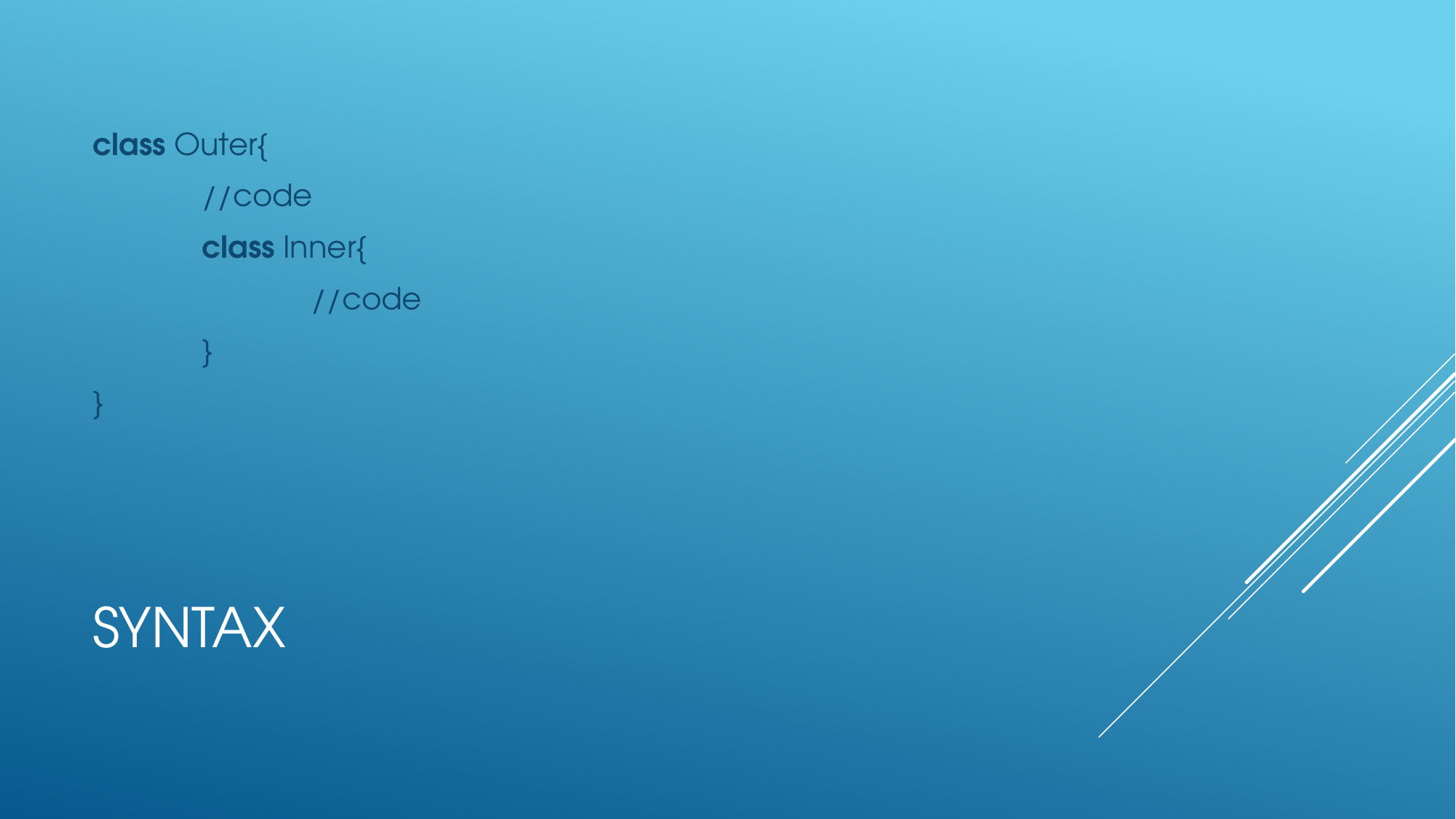

class Outer{
 	//code
 	class Inner{
  		//code
 	}
}

# Syntax